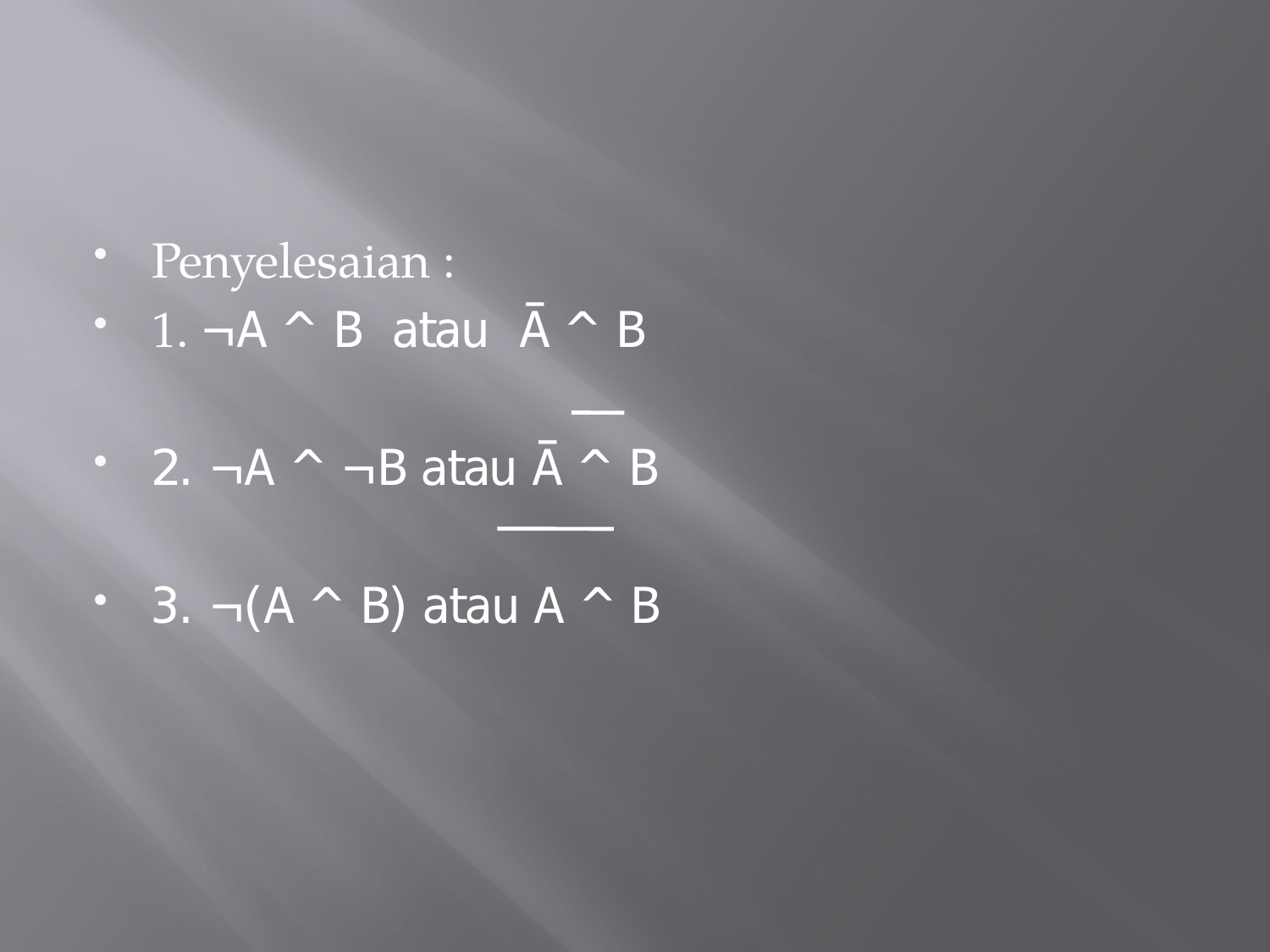

#
Penyelesaian :
1. ¬A ^ B  atau  Ā ^ B

2. ¬A ^ ¬B atau Ā ^ B

3. ¬(A ^ B) atau A ^ B